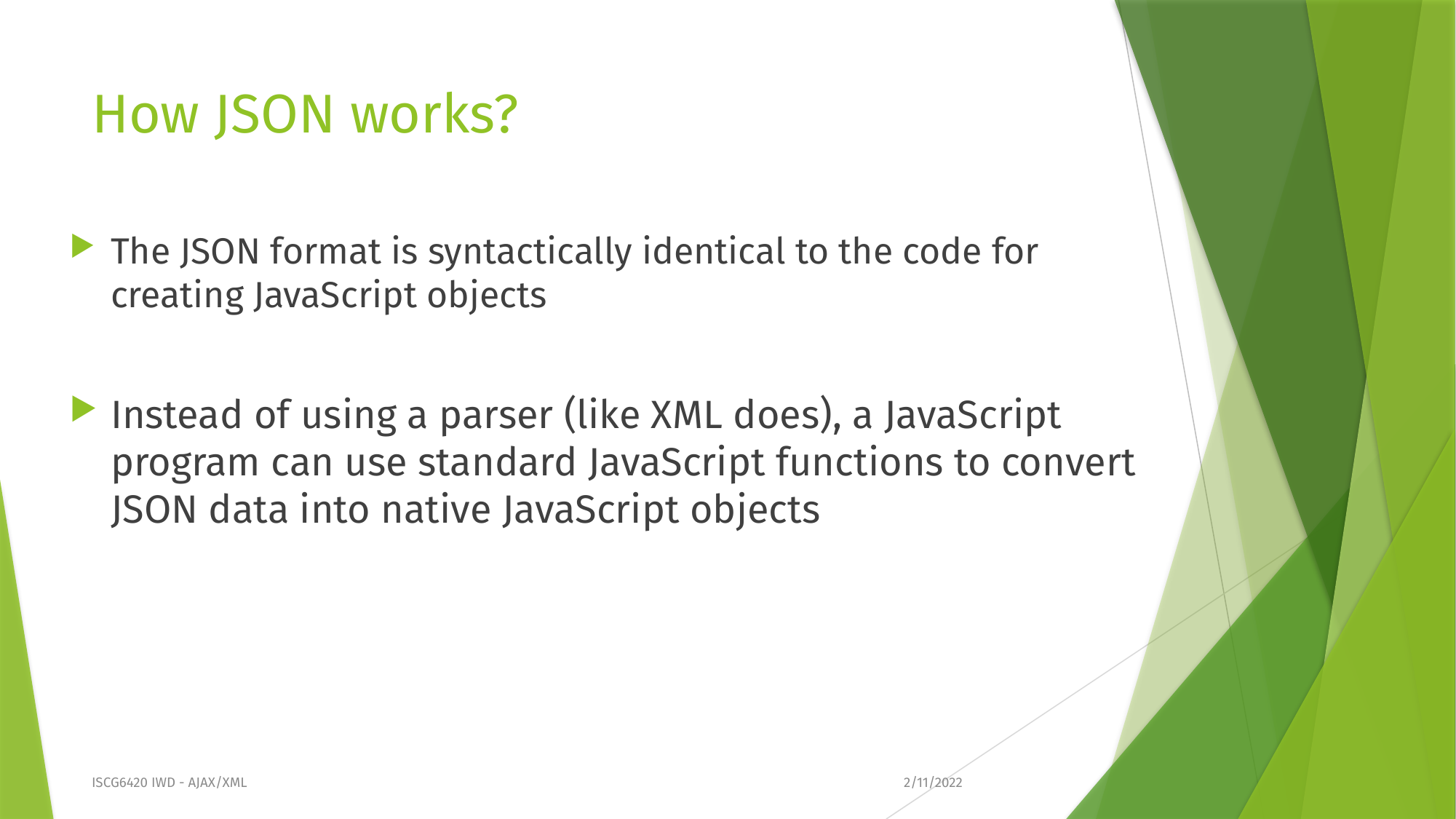

# How JSON works?
The JSON format is syntactically identical to the code for creating JavaScript objects

Instead of using a parser (like XML does), a JavaScript program can use standard JavaScript functions to convert JSON data into native JavaScript objects

2/11/2022
ISCG6420 IWD - AJAX/XML